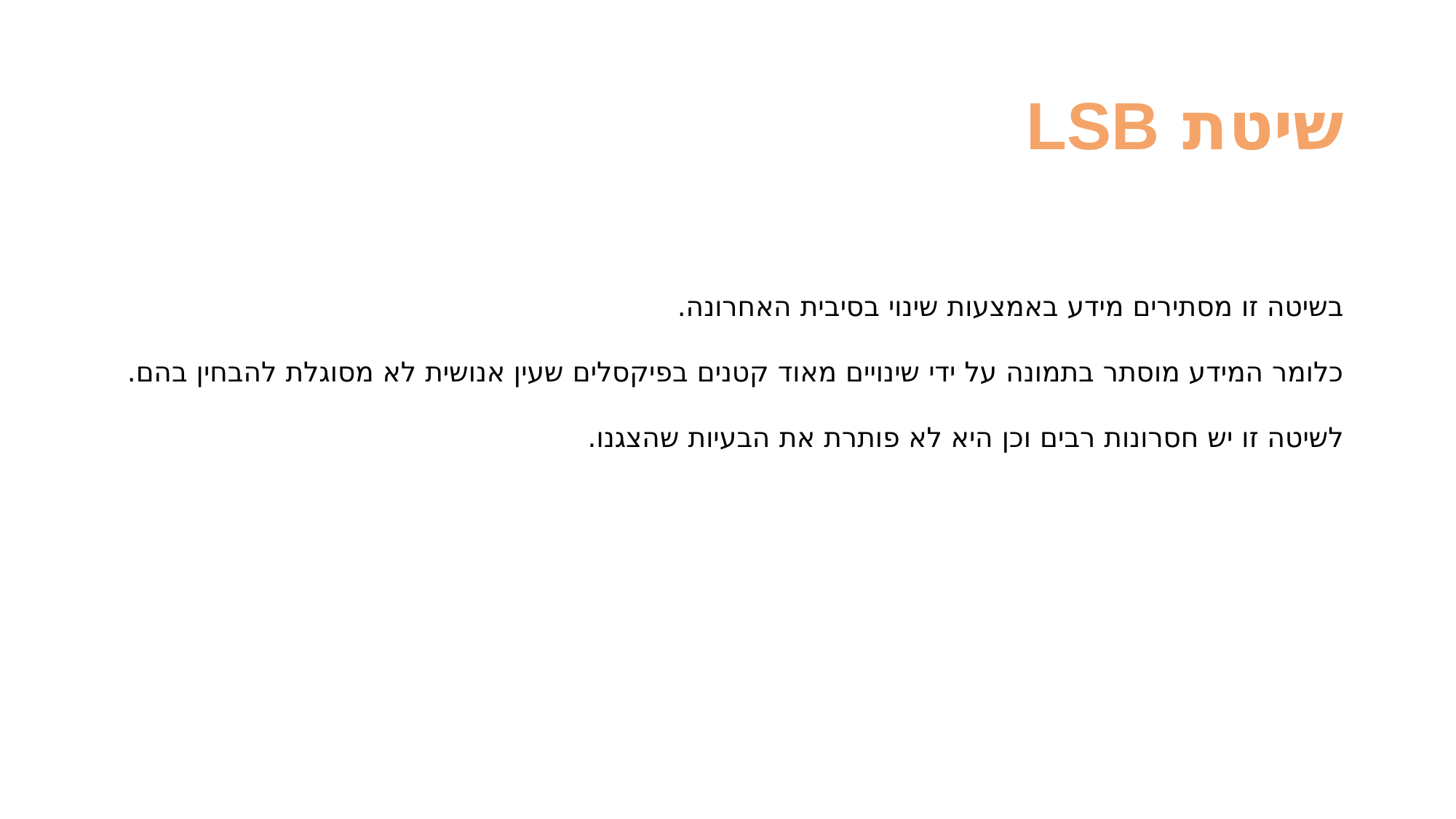

שיטת LSB

בשיטה זו מסתירים מידע באמצעות שינוי בסיבית האחרונה.

כלומר המידע מוסתר בתמונה על ידי שינויים מאוד קטנים בפיקסלים שעין אנושית לא מסוגלת להבחין בהם.

לשיטה זו יש חסרונות רבים וכן היא לא פותרת את הבעיות שהצגנו.